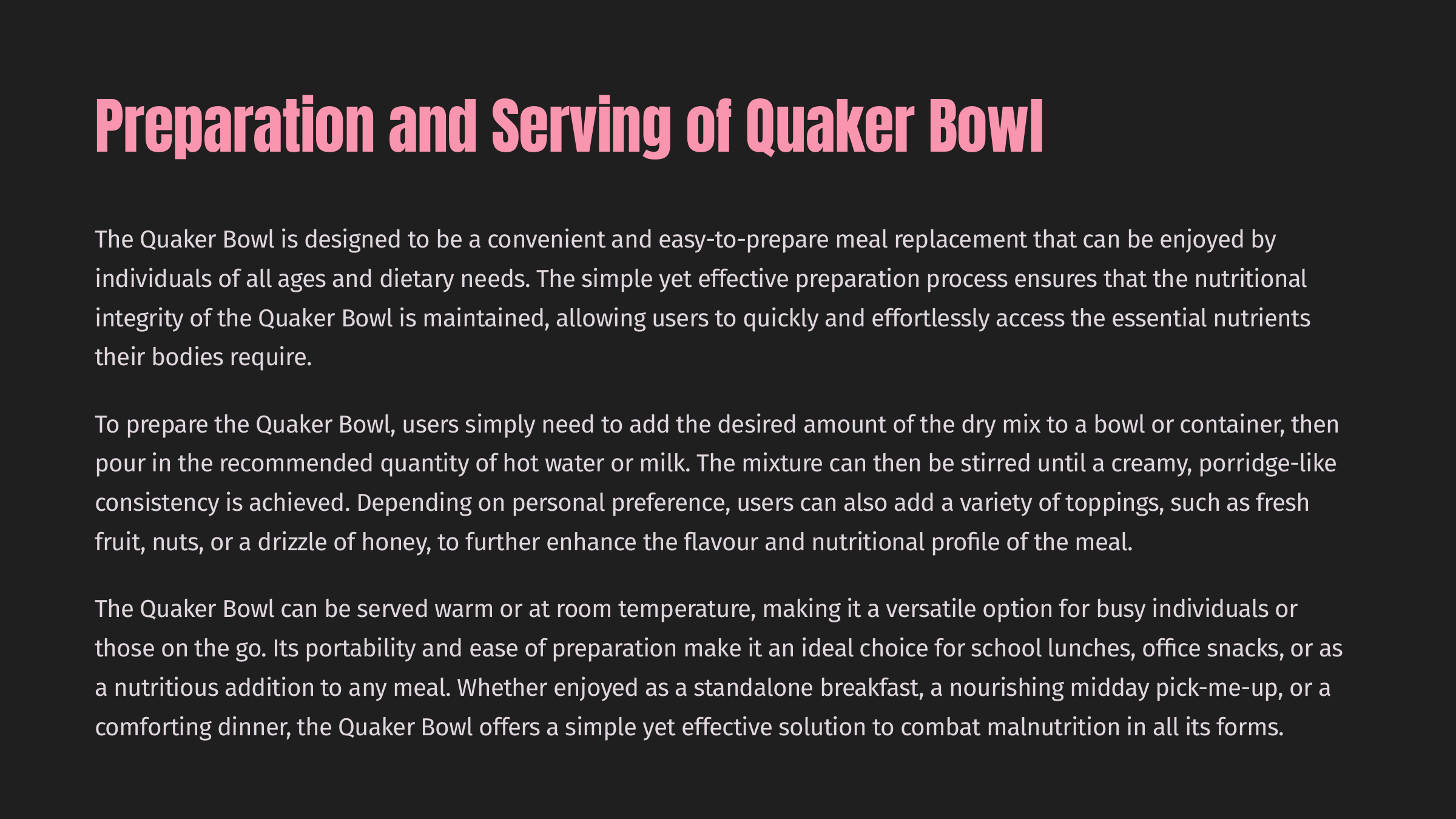

Preparation and Serving of Quaker Bowl
The Quaker Bowl is designed to be a convenient and easy-to-prepare meal replacement that can be enjoyed by individuals of all ages and dietary needs. The simple yet effective preparation process ensures that the nutritional integrity of the Quaker Bowl is maintained, allowing users to quickly and effortlessly access the essential nutrients their bodies require.
To prepare the Quaker Bowl, users simply need to add the desired amount of the dry mix to a bowl or container, then pour in the recommended quantity of hot water or milk. The mixture can then be stirred until a creamy, porridge-like consistency is achieved. Depending on personal preference, users can also add a variety of toppings, such as fresh fruit, nuts, or a drizzle of honey, to further enhance the flavour and nutritional profile of the meal.
The Quaker Bowl can be served warm or at room temperature, making it a versatile option for busy individuals or those on the go. Its portability and ease of preparation make it an ideal choice for school lunches, office snacks, or as a nutritious addition to any meal. Whether enjoyed as a standalone breakfast, a nourishing midday pick-me-up, or a comforting dinner, the Quaker Bowl offers a simple yet effective solution to combat malnutrition in all its forms.